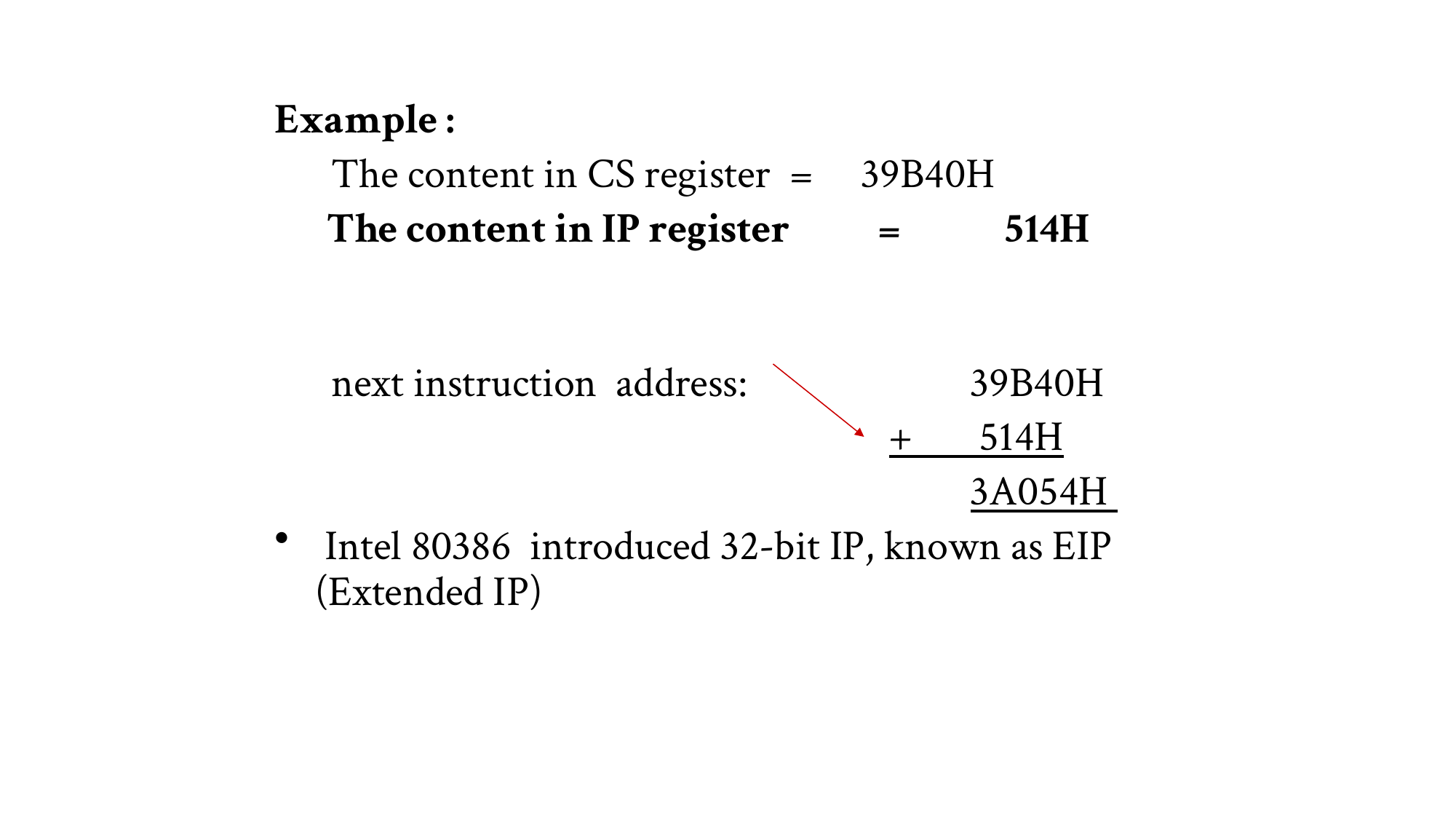

Example :
      The content in CS register  = 	39B40H
      The content in IP register	  =	    514H

      next instruction  address:      		39B40H
				                          +       514H
				         .                	3A054H
 Intel 80386  introduced 32-bit IP, known as EIP (Extended IP)